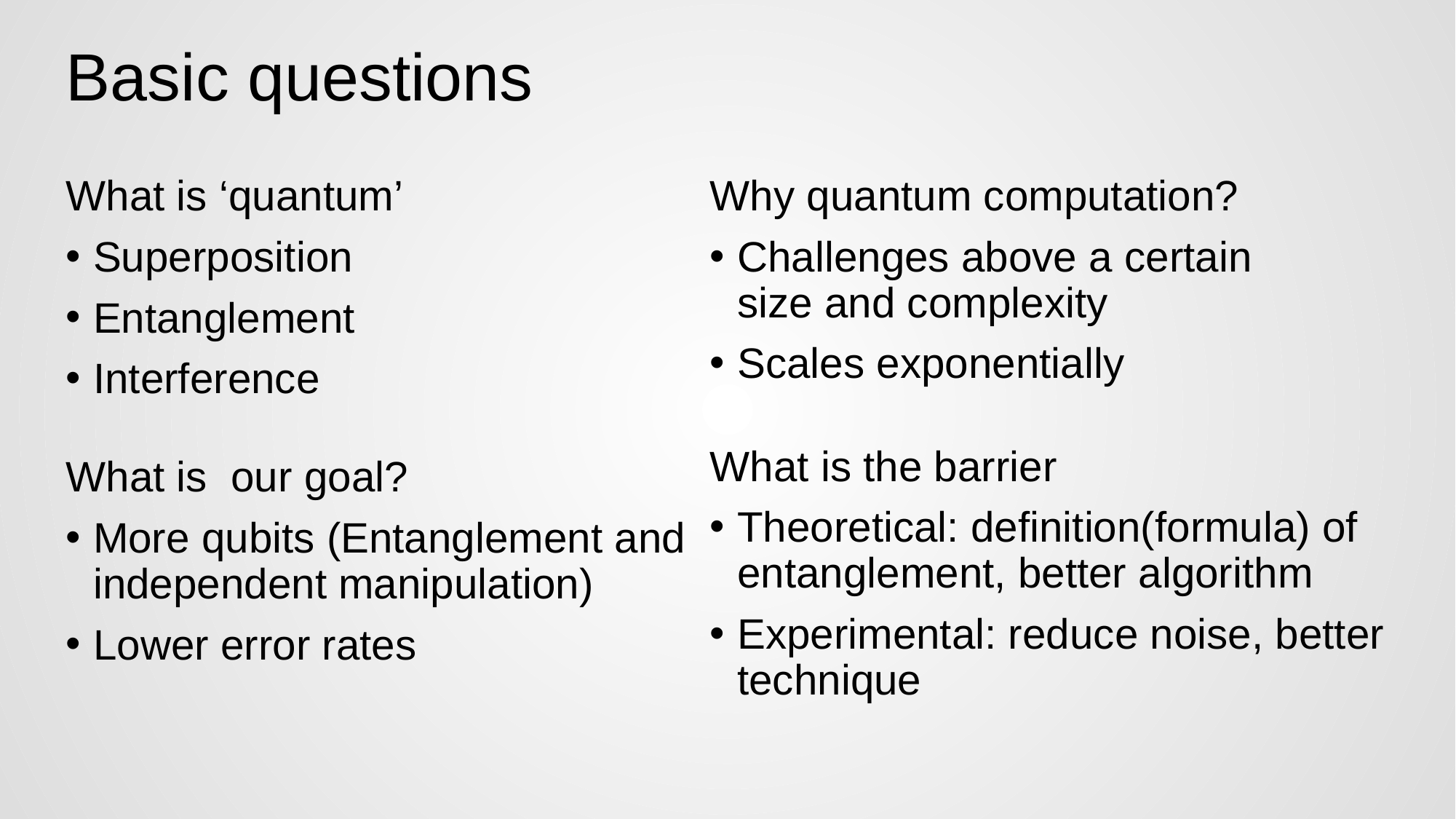

# Basic questions
What is ‘quantum’
Superposition
Entanglement
Interference
Why quantum computation?
Challenges above a certain size and complexity
Scales exponentially
What is the barrier
Theoretical: definition(formula) of entanglement, better algorithm
Experimental: reduce noise, better technique
What is  our goal?
More qubits (Entanglement and independent manipulation)
Lower error rates